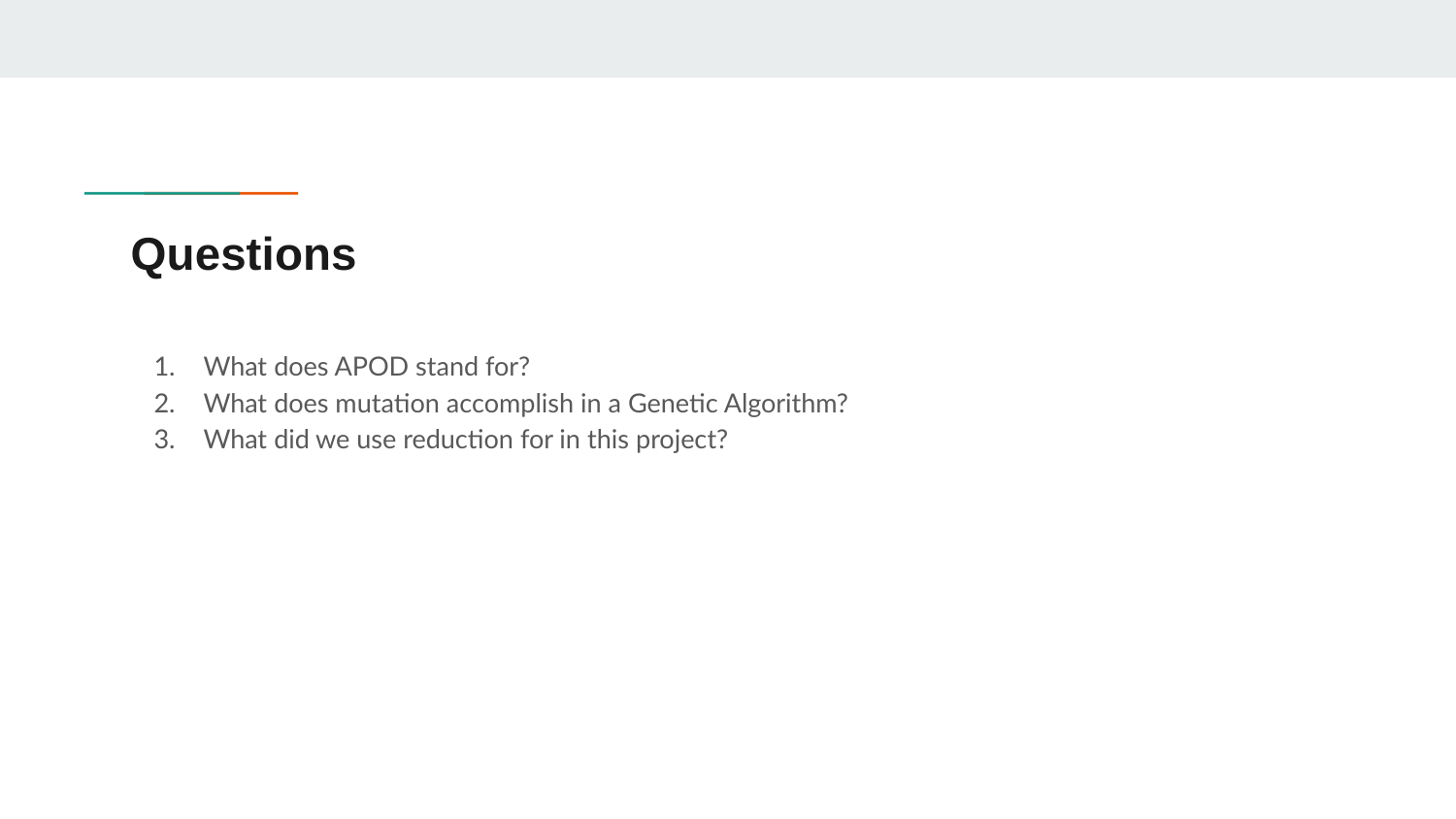

# Questions
What does APOD stand for?
What does mutation accomplish in a Genetic Algorithm?
What did we use reduction for in this project?